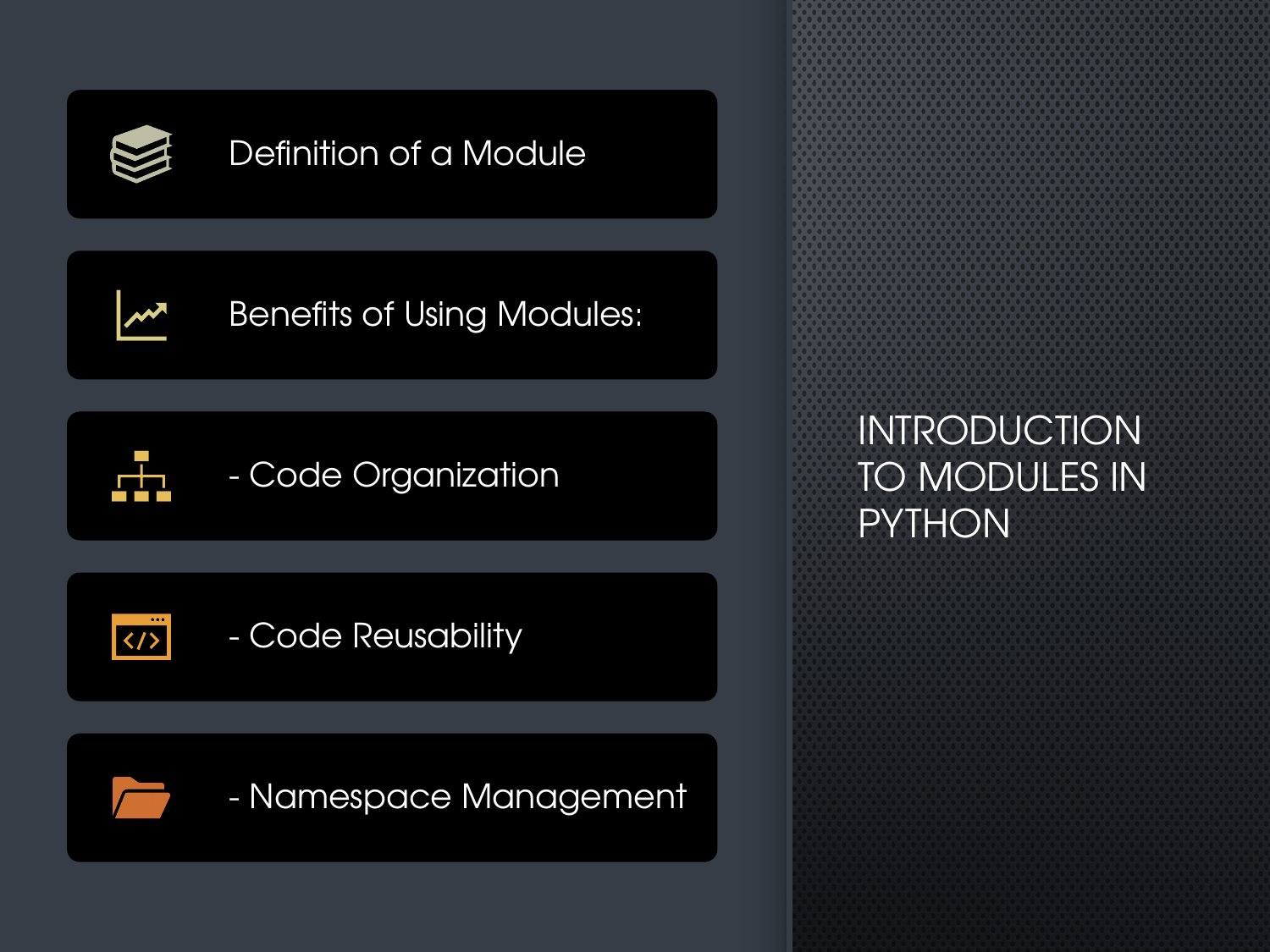

# Introduction to Modules in Python
Definition of a Module
Benefits of Using Modules:
- Code Organization
- Code Reusability
- Namespace Management